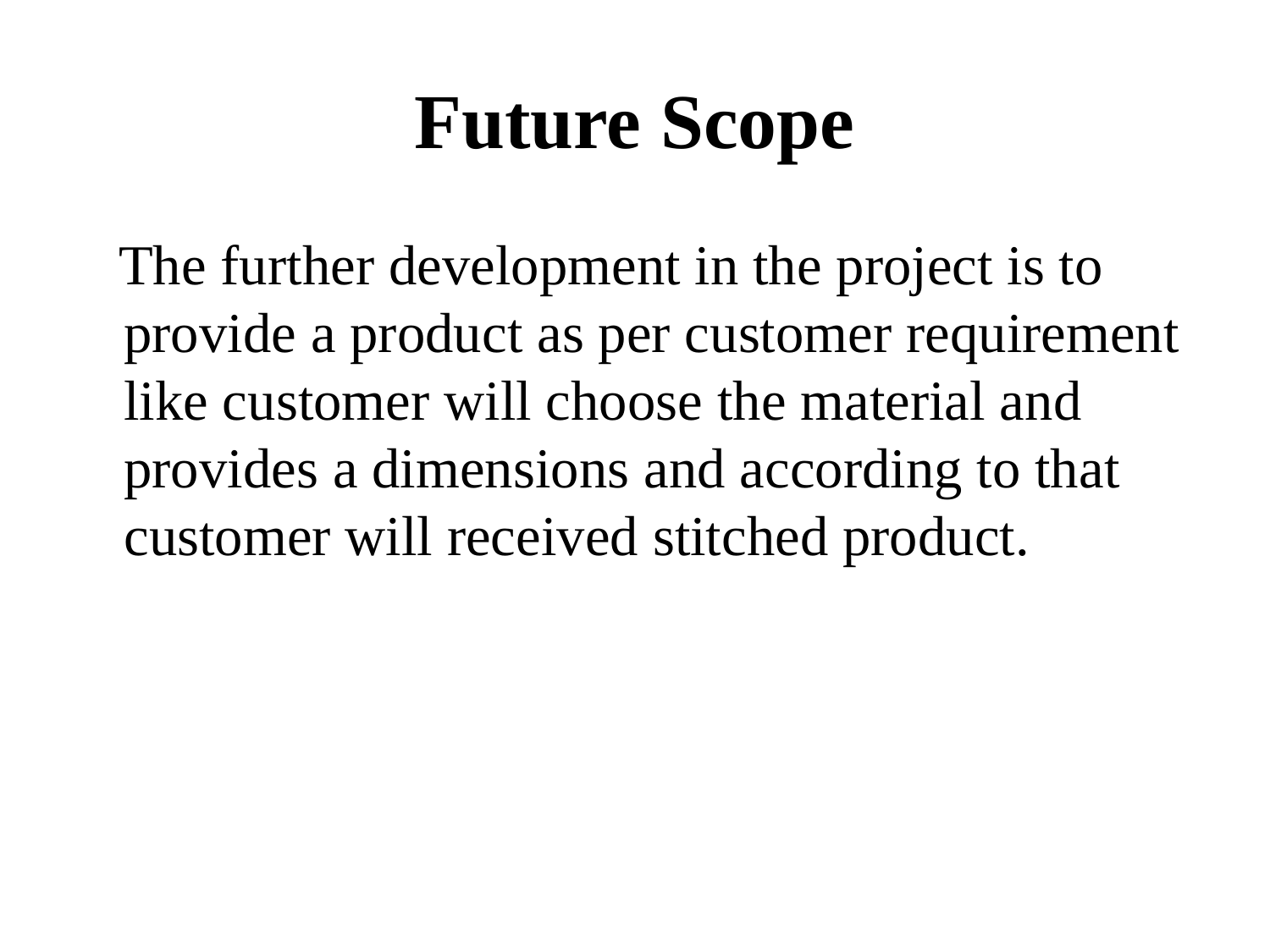

# Future Scope
   The further development in the project is to provide a product as per customer requirement like customer will choose the material and provides a dimensions and according to that customer will received stitched product.